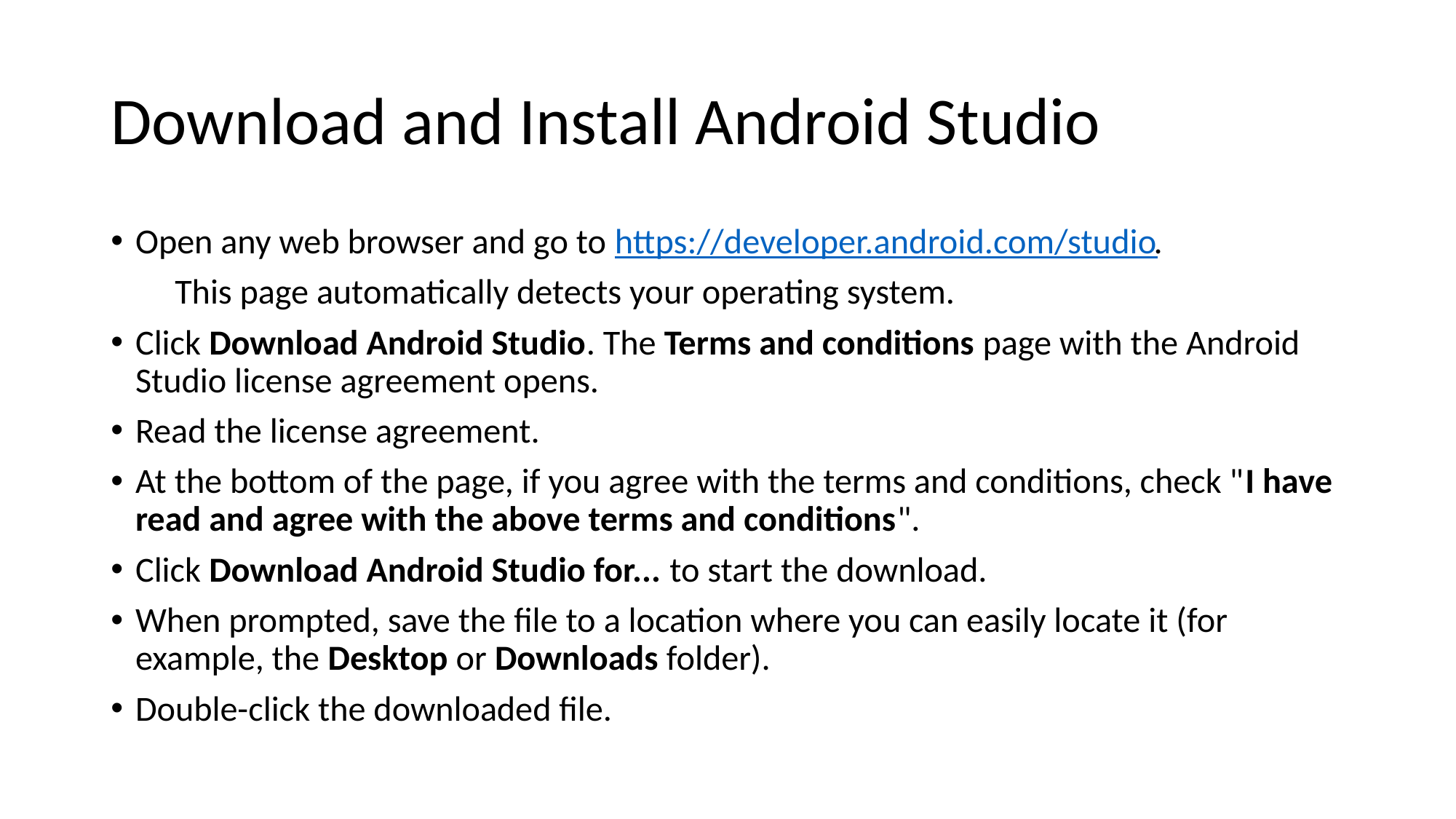

# Download and Install Android Studio
Open any web browser and go to https://developer.android.com/studio.
        This page automatically detects your operating system.
Click Download Android Studio. The Terms and conditions page with the Android Studio license agreement opens.
Read the license agreement.
At the bottom of the page, if you agree with the terms and conditions, check "I have read and agree with the above terms and conditions".
Click Download Android Studio for... to start the download.
When prompted, save the file to a location where you can easily locate it (for example, the Desktop or Downloads folder).
Double-click the downloaded file.